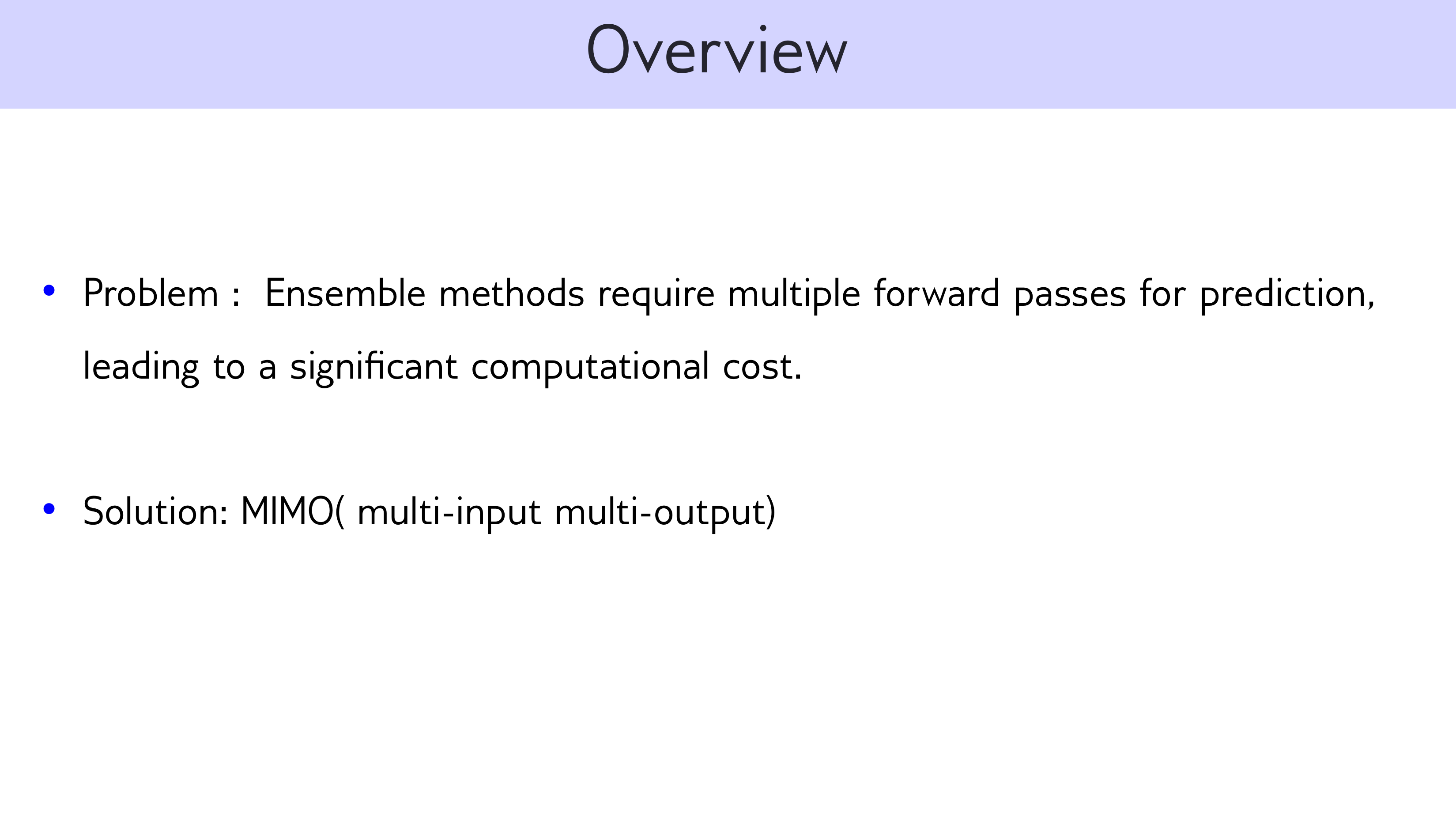

# Overview

Problem :  Ensemble methods require multiple forward passes for prediction, leading to a significant computational cost.

Solution: MIMO( multi-input multi-output)